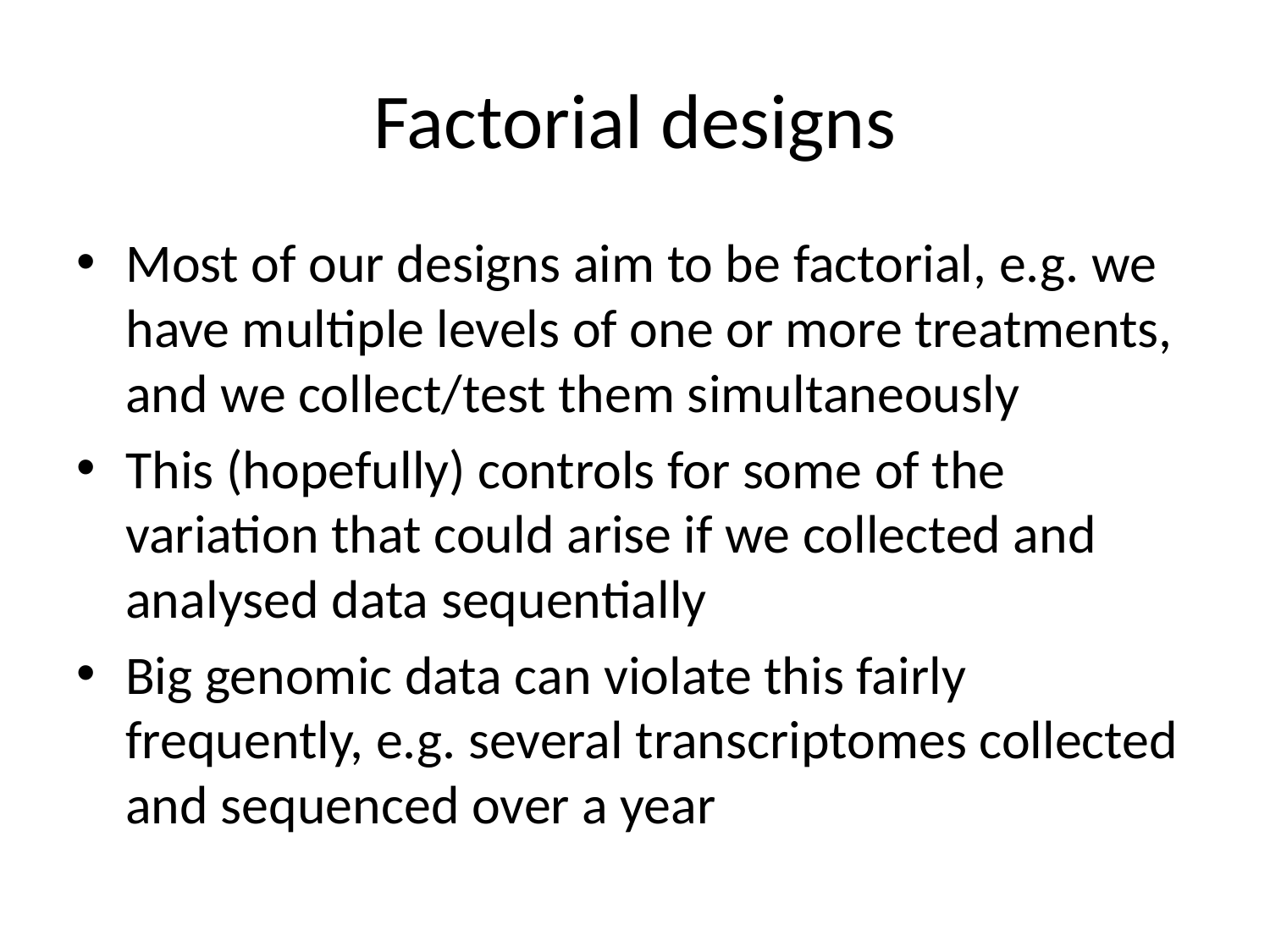

# Factorial designs
Most of our designs aim to be factorial, e.g. we have multiple levels of one or more treatments, and we collect/test them simultaneously
This (hopefully) controls for some of the variation that could arise if we collected and analysed data sequentially
Big genomic data can violate this fairly frequently, e.g. several transcriptomes collected and sequenced over a year